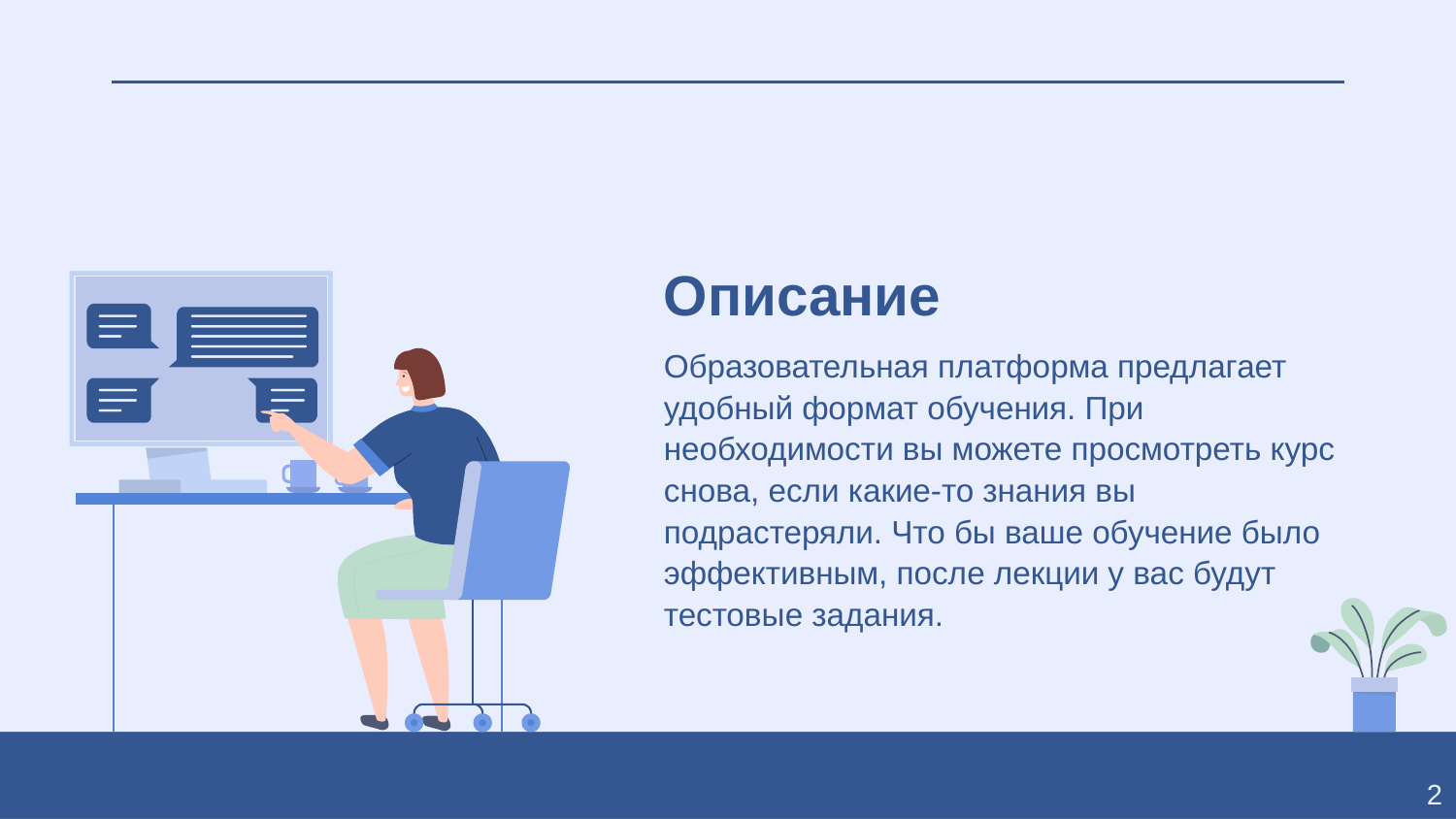

Описание

Образовательная платформа предлагает удобный формат обучения. При необходимости вы можете просмотреть курс снова, если какие-то знания вы подрастеряли. Что бы ваше обучение было эффективным, после лекции у вас будут тестовые задания.
2